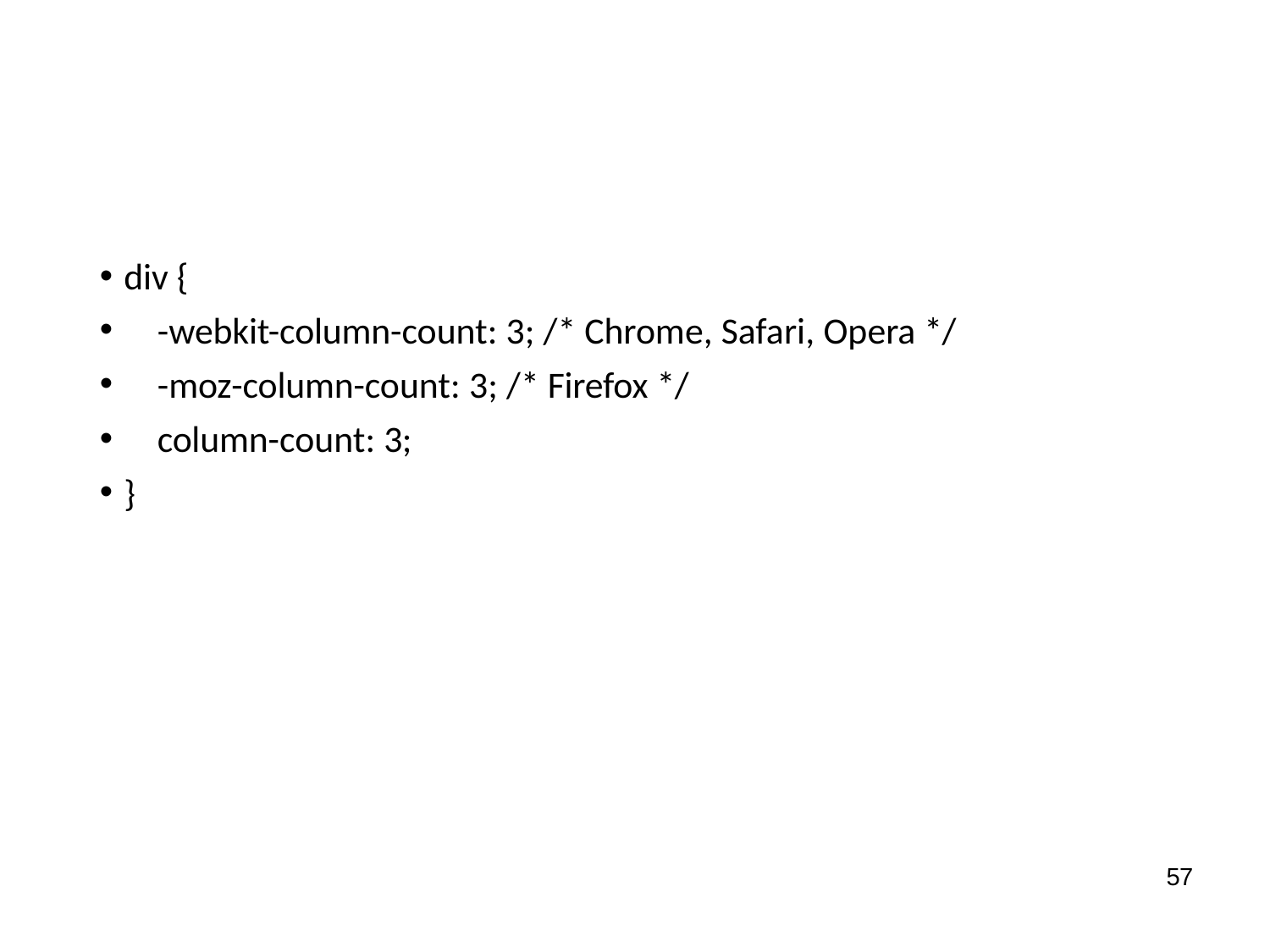

div {
-webkit-column-count: 3; /* Chrome, Safari, Opera */
-moz-column-count: 3; /* Firefox */
column-count: 3;
}
57